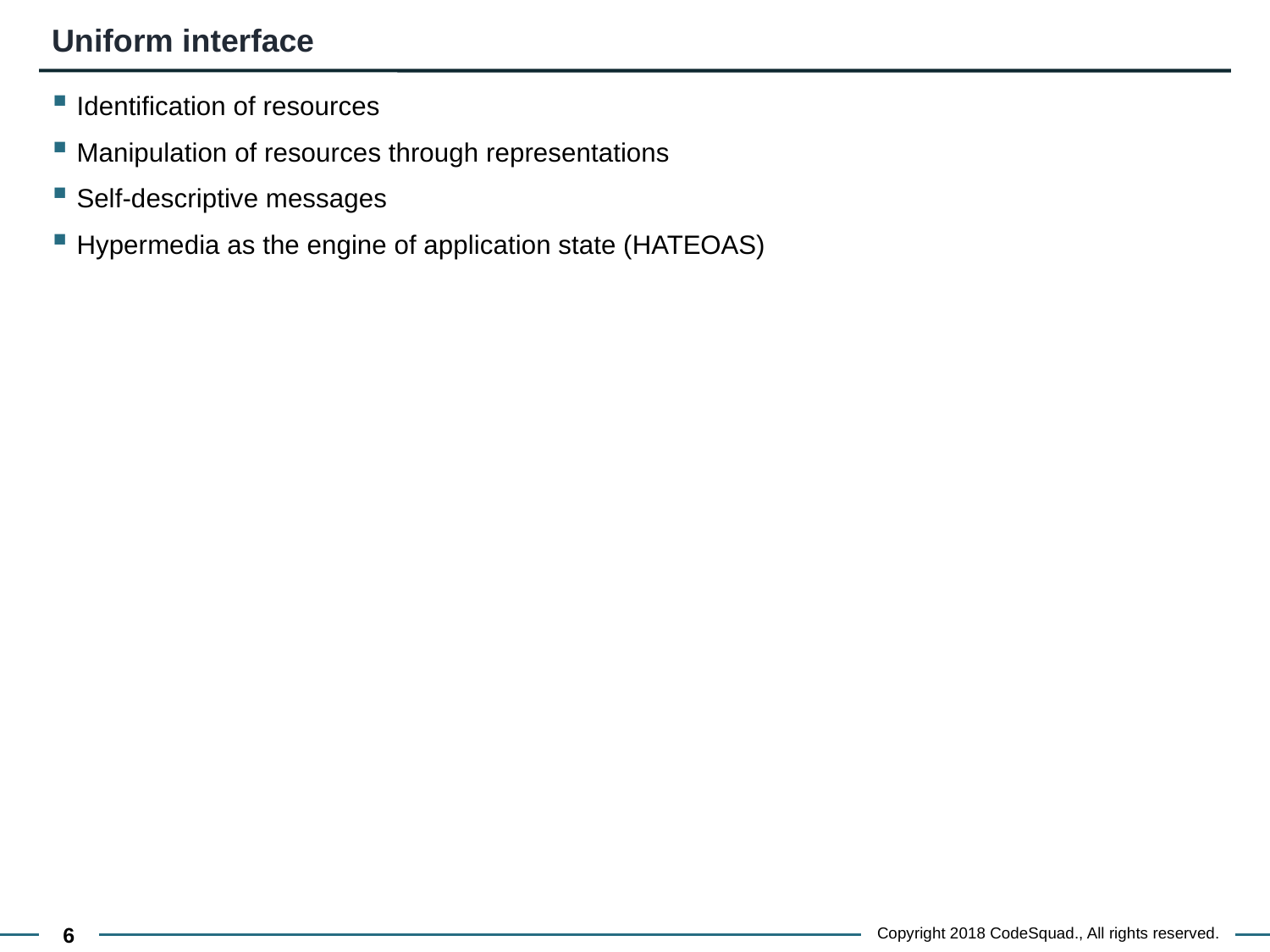

# Uniform interface
Identification of resources
Manipulation of resources through representations
Self-descriptive messages
Hypermedia as the engine of application state (HATEOAS)
6